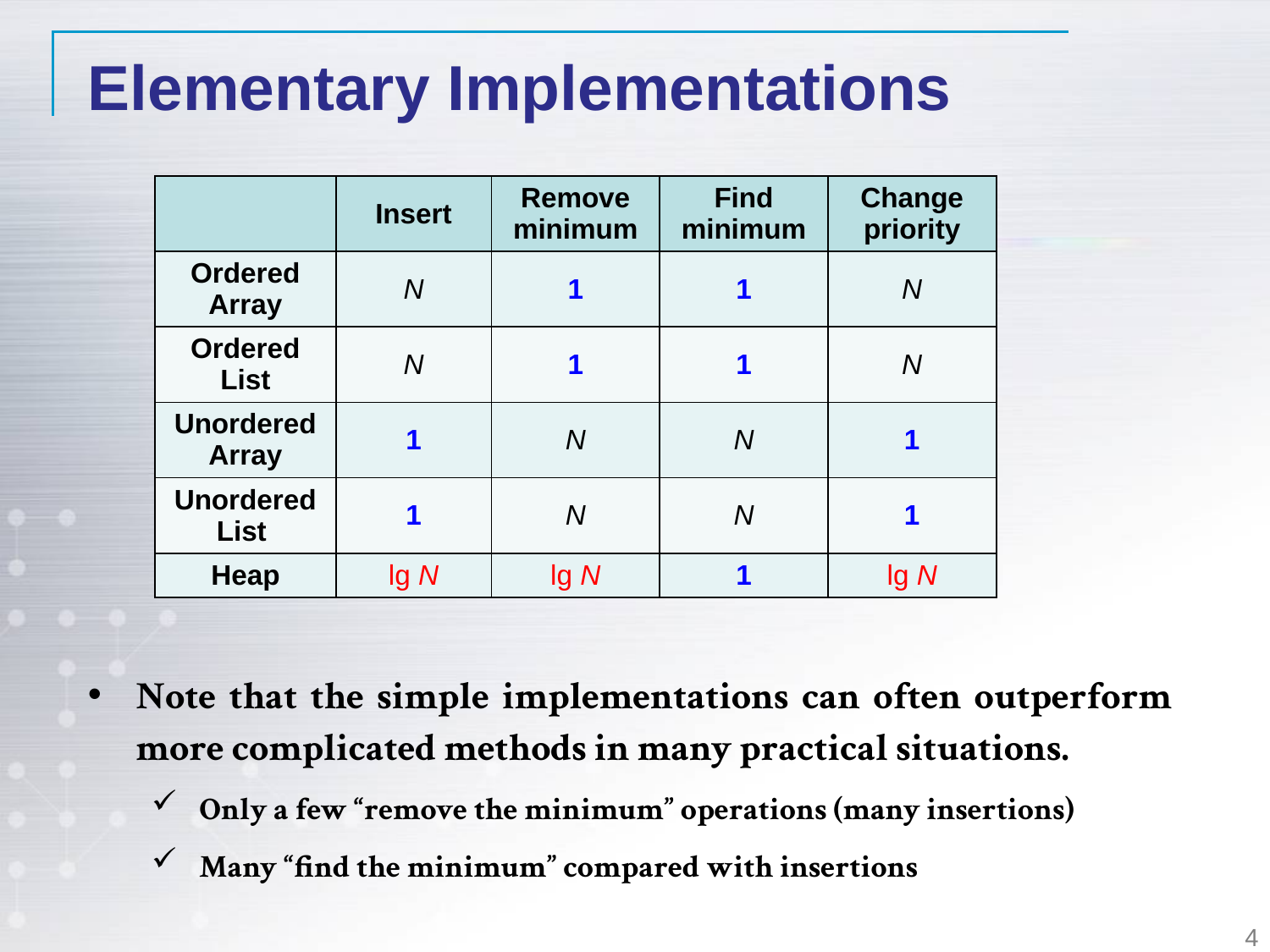

Elementary Implementations
|  | Insert | Remove minimum | Find minimum | Change priority |
| --- | --- | --- | --- | --- |
| Ordered Array | N | 1 | 1 | N |
| Ordered List | N | 1 | 1 | N |
| Unordered Array | 1 | N | N | 1 |
| Unordered List | 1 | N | N | 1 |
| Heap | lg N | lg N | 1 | lg N |
Note that the simple implementations can often outperform more complicated methods in many practical situations.
Only a few “remove the minimum” operations (many insertions)
Many “find the minimum” compared with insertions
4